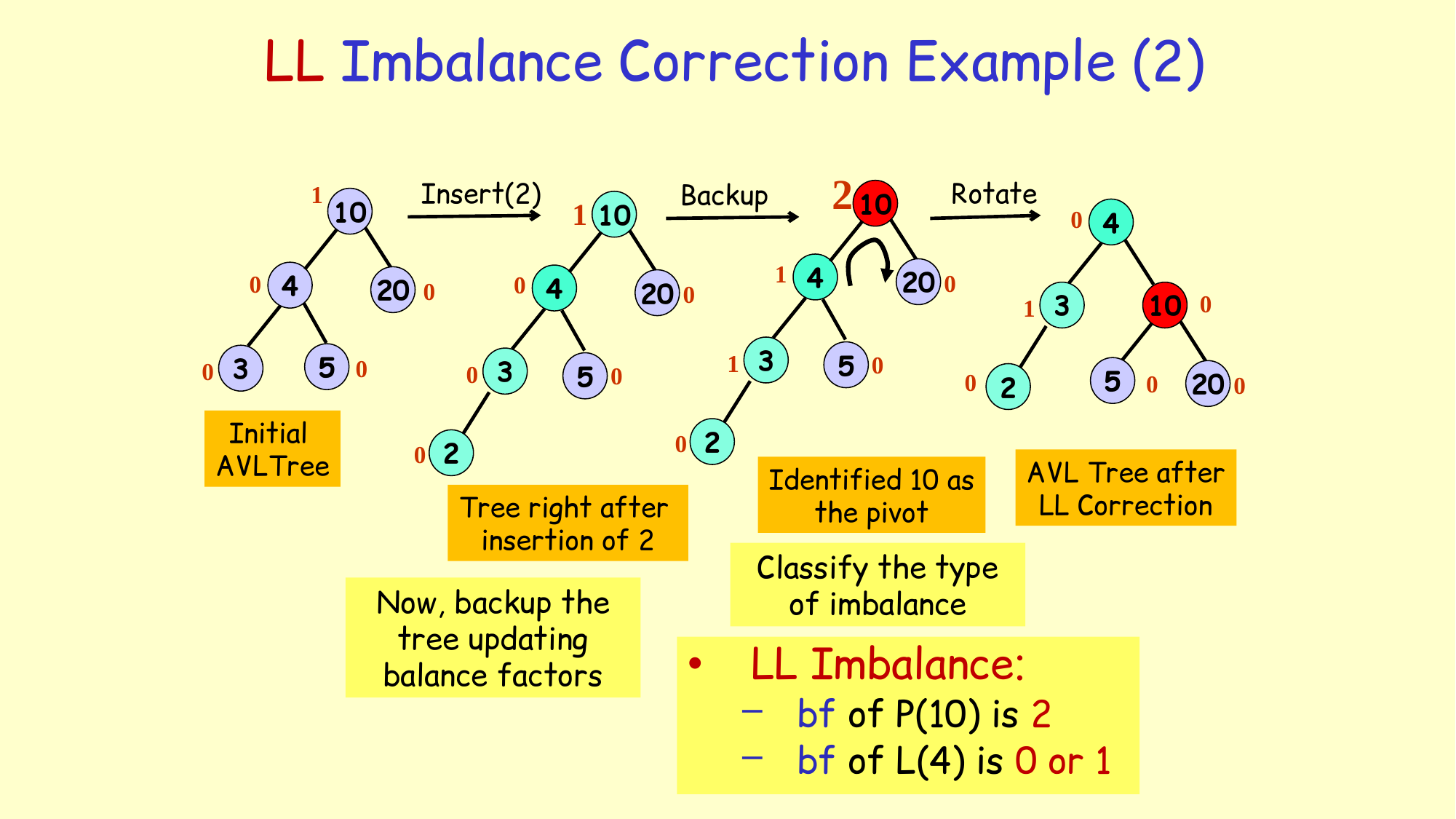

# LL Imbalance Correction Example (2)
2
10

1
4
20
0

3
5
1
0

2
0
Identified 10 as
the pivot
Insert(2)
Rotate
Backup
1
10
1
10

0
4
20
0

3
5
0
0

2
0
Tree right after
insertion of 2
0
4

3
10
0
1

5
20
0
0
2
0
AVL Tree after
LL Correction

4
0
20
0

5
3
0
0
Initial
AVLTree
Classify the type of imbalance
Now, backup the tree updating balance factors
LL Imbalance:
bf of P(10) is 2
bf of L(4) is 0 or 1